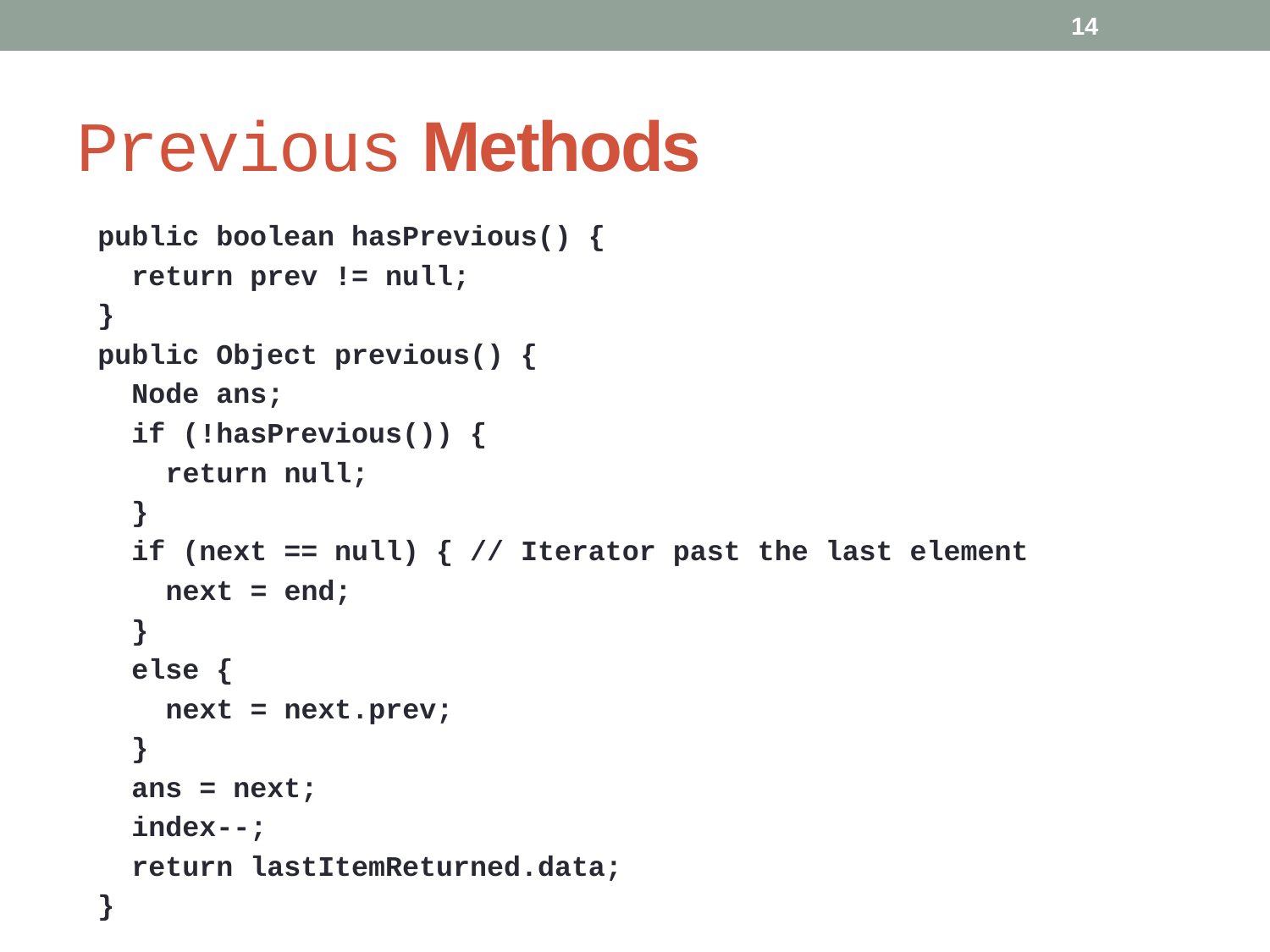

14
# Previous Methods
public boolean hasPrevious() {
  return prev != null;
}
public Object previous() {
  Node ans;
  if (!hasPrevious()) {
    return null;
  }
  if (next == null) { // Iterator past the last element
    next = end;
  }
  else {
    next = next.prev;
  }
  ans = next;
  index--;
  return lastItemReturned.data;
}